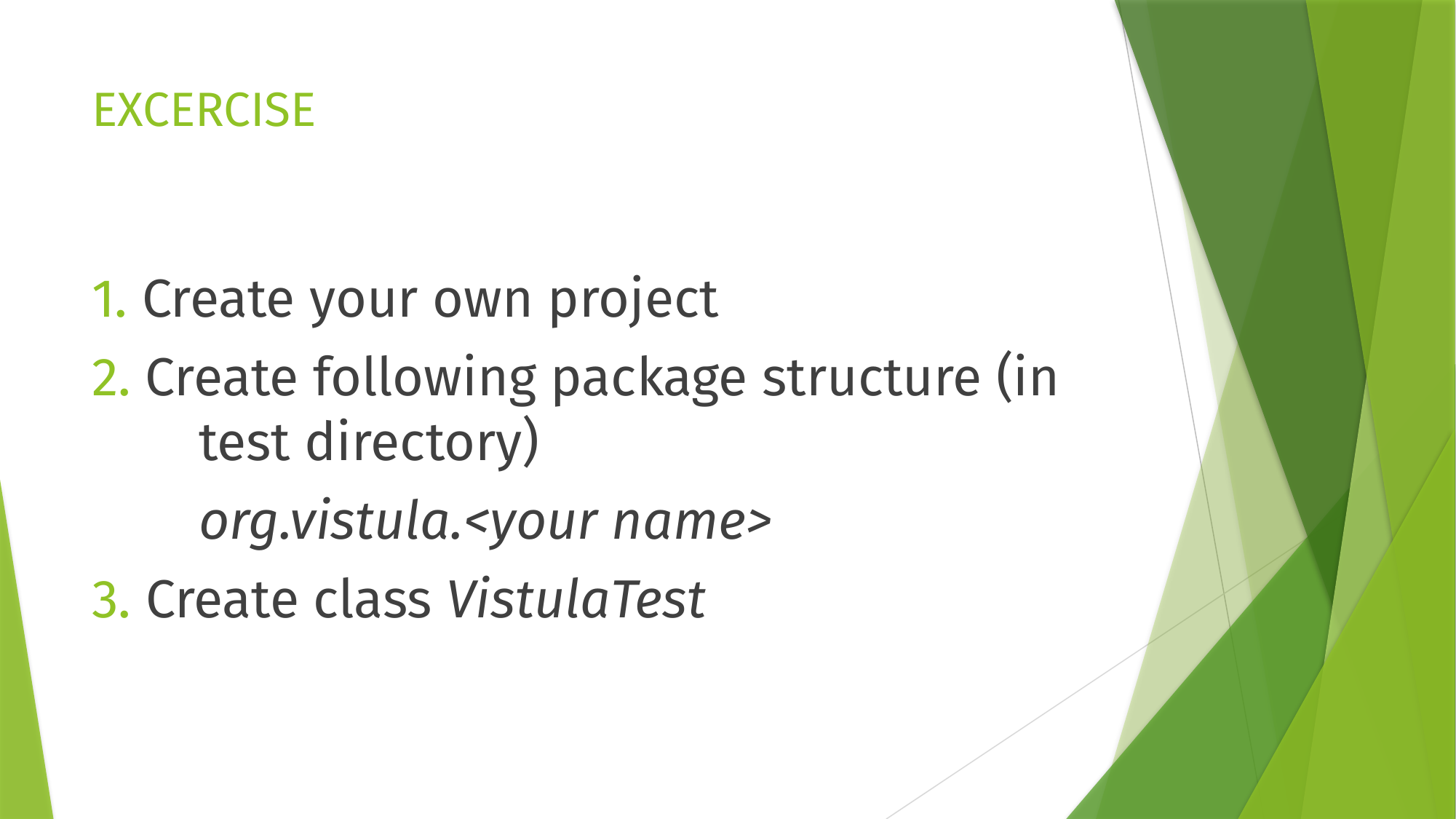

# EXCERCISE
1. Create your own project
2. Create following package structure (in 	test directory)
		org.vistula.<your name>
3. Create class VistulaTest